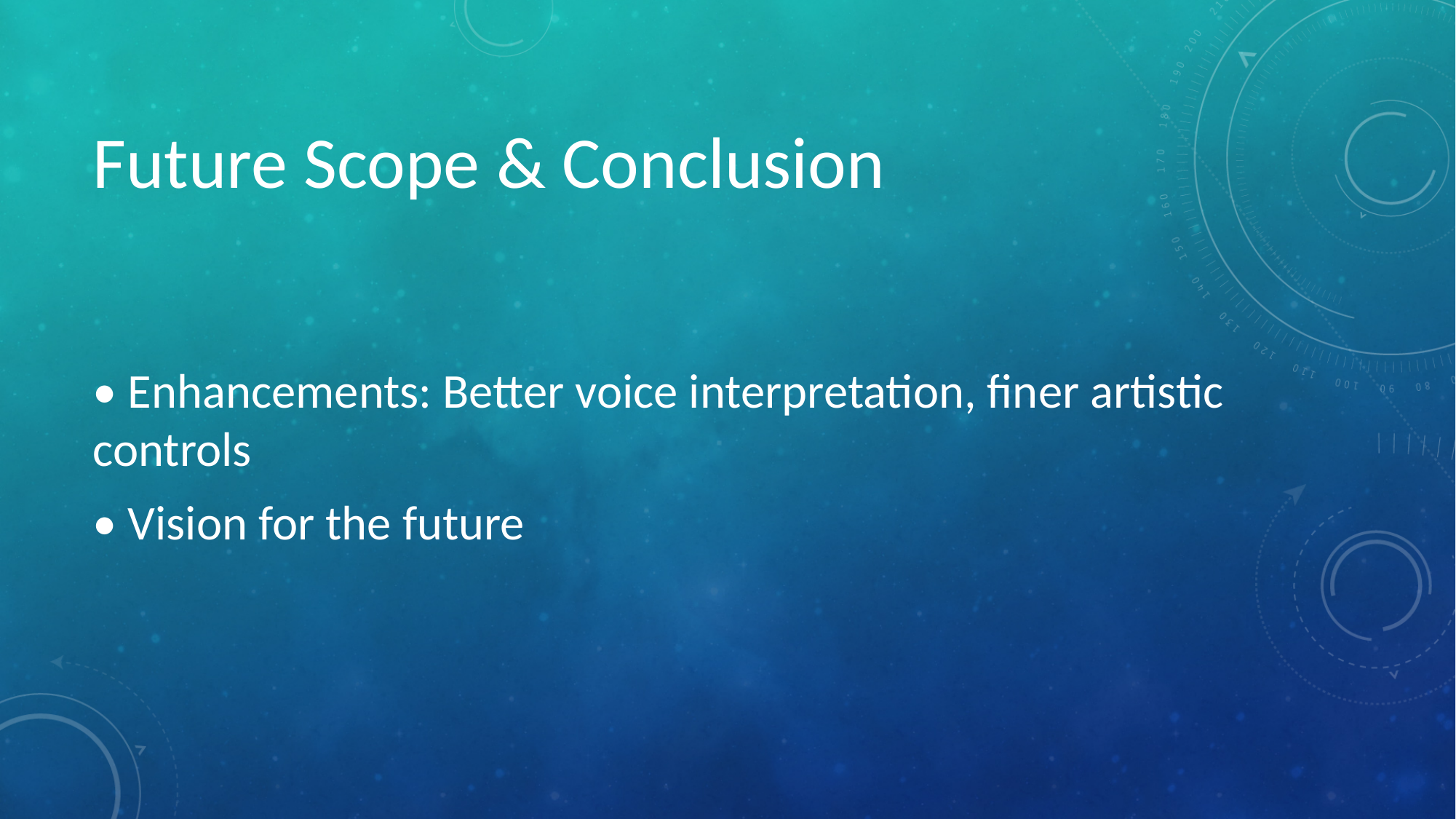

# Future Scope & Conclusion
• Enhancements: Better voice interpretation, finer artistic controls
• Vision for the future